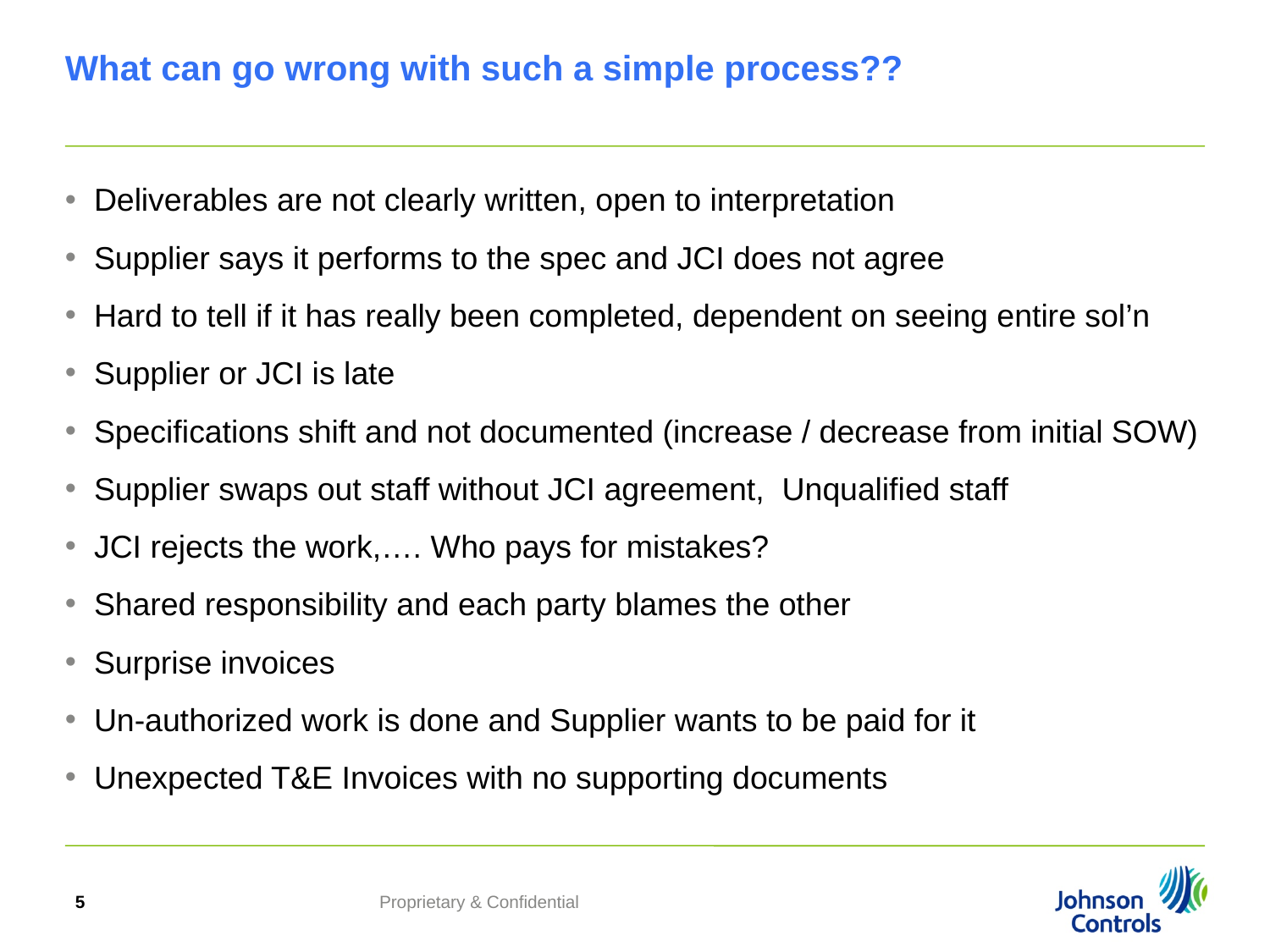

# What can go wrong with such a simple process??
  Deliverables are not clearly written, open to interpretation
  Supplier says it performs to the spec and JCI does not agree
  Hard to tell if it has really been completed, dependent on seeing entire sol’n
  Supplier or JCI is late
  Specifications shift and not documented (increase / decrease from initial SOW)
  Supplier swaps out staff without JCI agreement,  Unqualified staff
  JCI rejects the work,…. Who pays for mistakes?
  Shared responsibility and each party blames the other
  Surprise invoices
  Un-authorized work is done and Supplier wants to be paid for it
  Unexpected T&E Invoices with no supporting documents

5
Proprietary & Confidential